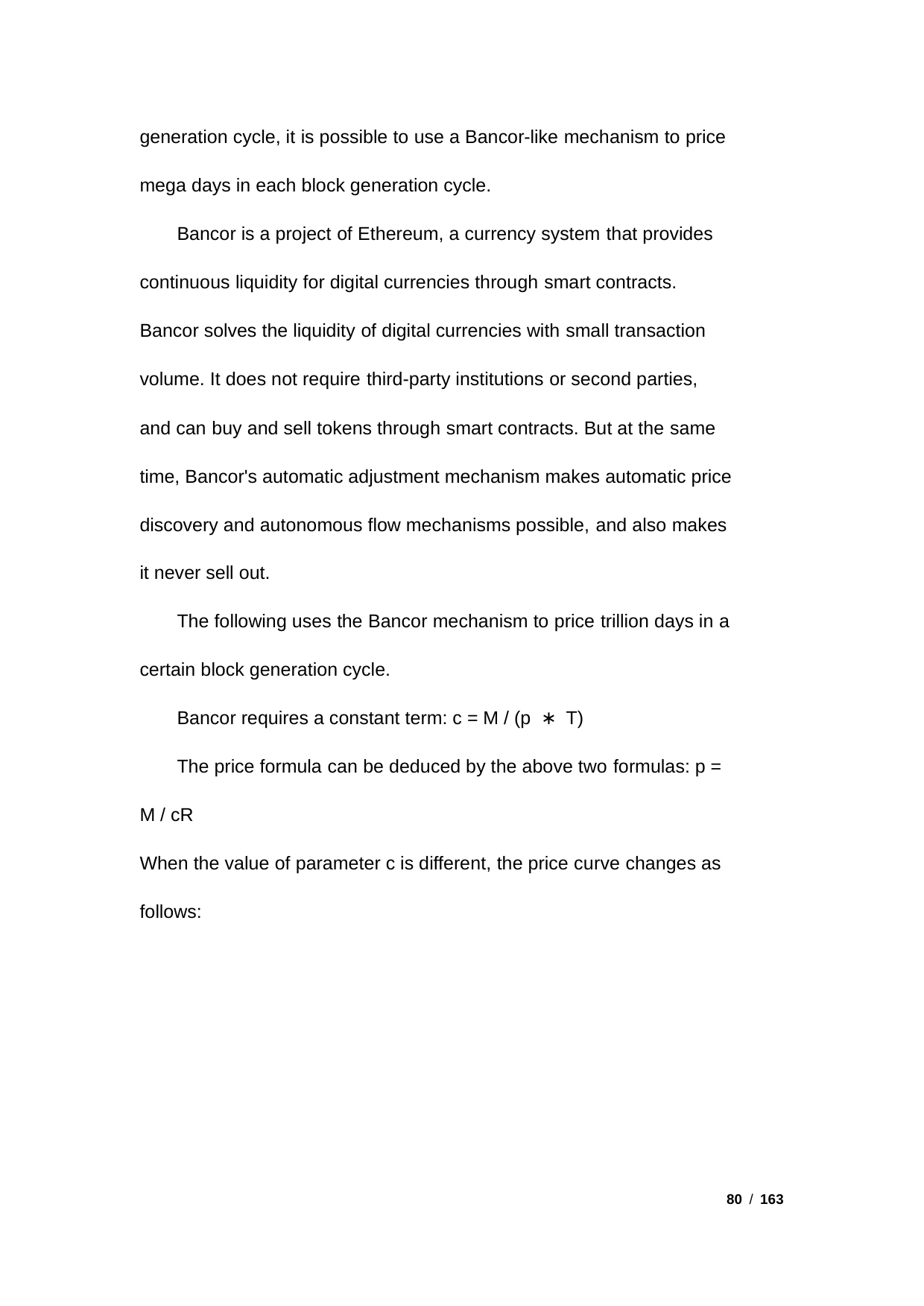

generation cycle, it is possible to use a Bancor-like mechanism to price
mega days in each block generation cycle.
Bancor is a project of Ethereum, a currency system that provides
continuous liquidity for digital currencies through smart contracts.
Bancor solves the liquidity of digital currencies with small transaction
volume. It does not require third-party institutions or second parties,
and can buy and sell tokens through smart contracts. But at the same
time, Bancor's automatic adjustment mechanism makes automatic price
discovery and autonomous flow mechanisms possible, and also makes
it never sell out.
The following uses the Bancor mechanism to price trillion days in a
certain block generation cycle.
Bancor requires a constant term: c = M / (p ∗ T)
The price formula can be deduced by the above two formulas: p =
M / cR
When the value of parameter c is different, the price curve changes as
follows:
80 / 163